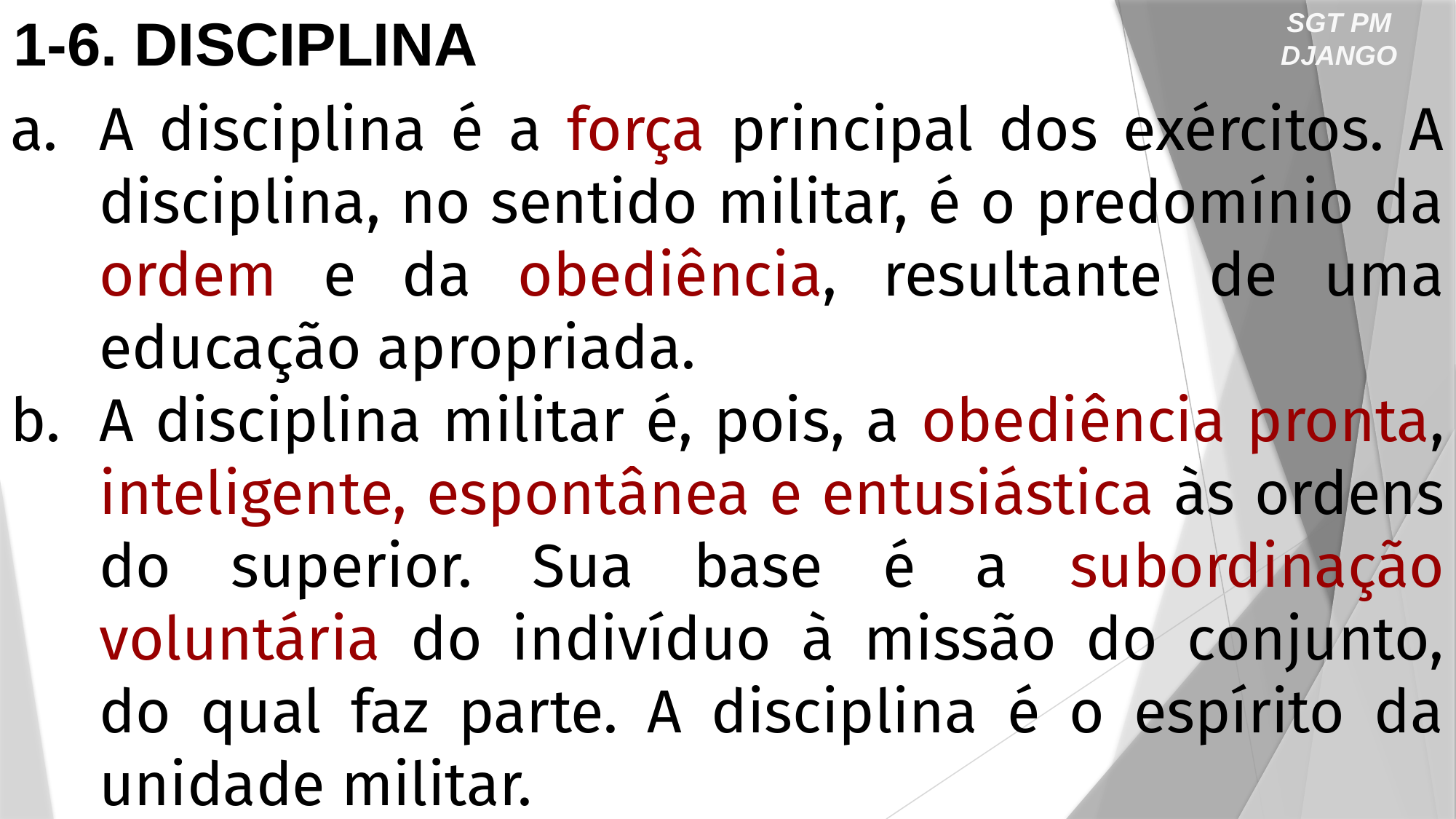

1-6. DISCIPLINA
SGT PM DJANGO
A disciplina é a força principal dos exércitos. A disciplina, no sentido militar, é o predomínio da ordem e da obediência, resultante de uma educação apropriada.
A disciplina militar é, pois, a obediência pronta, inteligente, espontânea e entusiástica às ordens do superior. Sua base é a subordinação voluntária do indivíduo à missão do conjunto, do qual faz parte. A disciplina é o espírito da unidade militar.